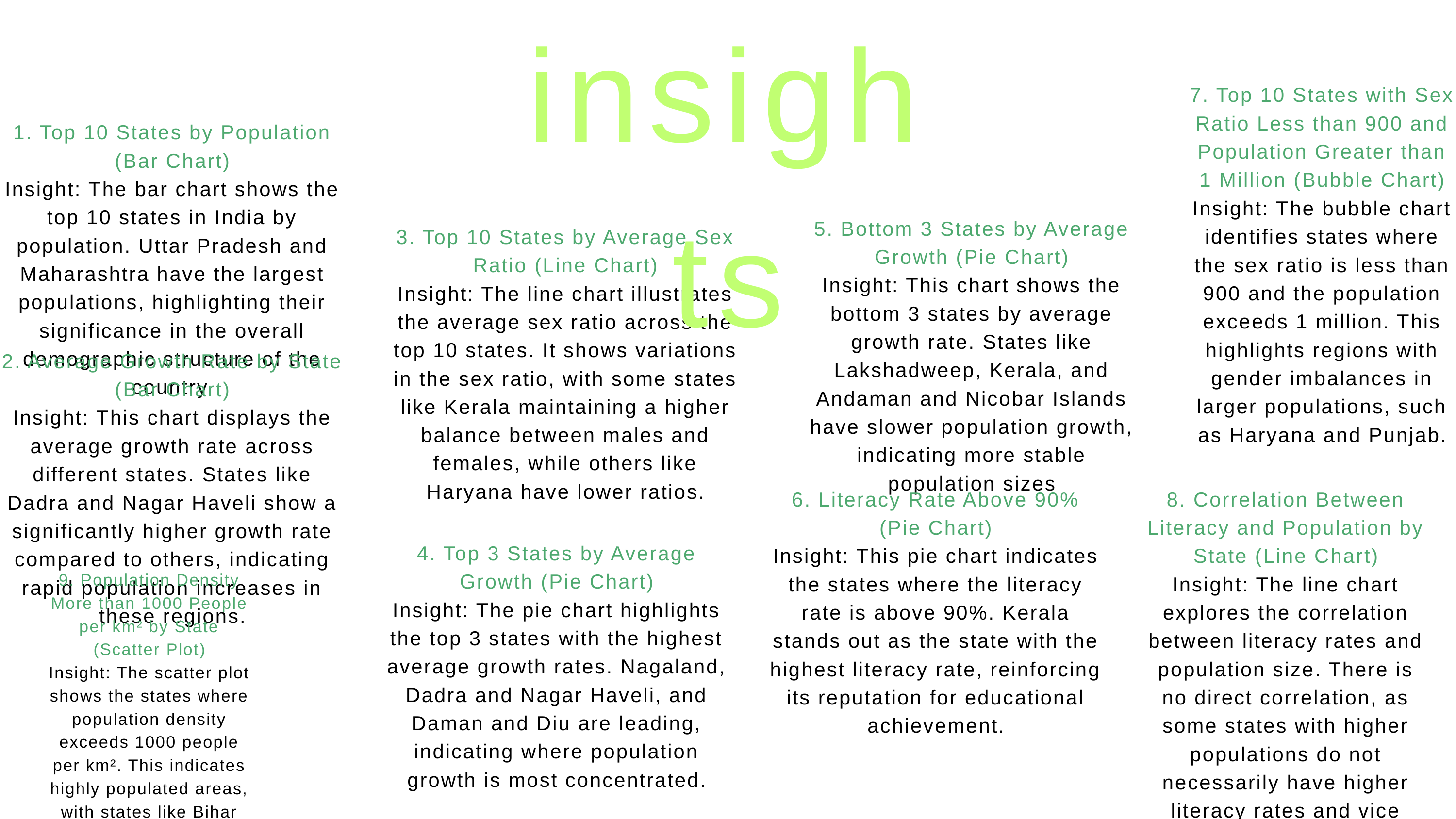

insights
7. Top 10 States with Sex Ratio Less than 900 and Population Greater than 1 Million (Bubble Chart)
Insight: The bubble chart identifies states where the sex ratio is less than 900 and the population exceeds 1 million. This highlights regions with gender imbalances in larger populations, such as Haryana and Punjab.
1. Top 10 States by Population (Bar Chart)
Insight: The bar chart shows the top 10 states in India by population. Uttar Pradesh and Maharashtra have the largest populations, highlighting their significance in the overall demographic structure of the country.
5. Bottom 3 States by Average Growth (Pie Chart)
Insight: This chart shows the bottom 3 states by average growth rate. States like Lakshadweep, Kerala, and Andaman and Nicobar Islands have slower population growth, indicating more stable population sizes
3. Top 10 States by Average Sex Ratio (Line Chart)
Insight: The line chart illustrates the average sex ratio across the top 10 states. It shows variations in the sex ratio, with some states like Kerala maintaining a higher balance between males and females, while others like Haryana have lower ratios.
2. Average Growth Rate by State (Bar Chart)
Insight: This chart displays the average growth rate across different states. States like Dadra and Nagar Haveli show a significantly higher growth rate compared to others, indicating rapid population increases in these regions.
6. Literacy Rate Above 90% (Pie Chart)
Insight: This pie chart indicates the states where the literacy rate is above 90%. Kerala stands out as the state with the highest literacy rate, reinforcing its reputation for educational achievement.
8. Correlation Between Literacy and Population by State (Line Chart)
Insight: The line chart explores the correlation between literacy rates and population size. There is no direct correlation, as some states with higher populations do not necessarily have higher literacy rates and vice versa.
4. Top 3 States by Average Growth (Pie Chart)
Insight: The pie chart highlights the top 3 states with the highest average growth rates. Nagaland, Dadra and Nagar Haveli, and Daman and Diu are leading, indicating where population growth is most concentrated.
9. Population Density More than 1000 People per km² by State (Scatter Plot)
Insight: The scatter plot shows the states where population density exceeds 1000 people per km². This indicates highly populated areas, with states like Bihar and West Bengal being densely populated.